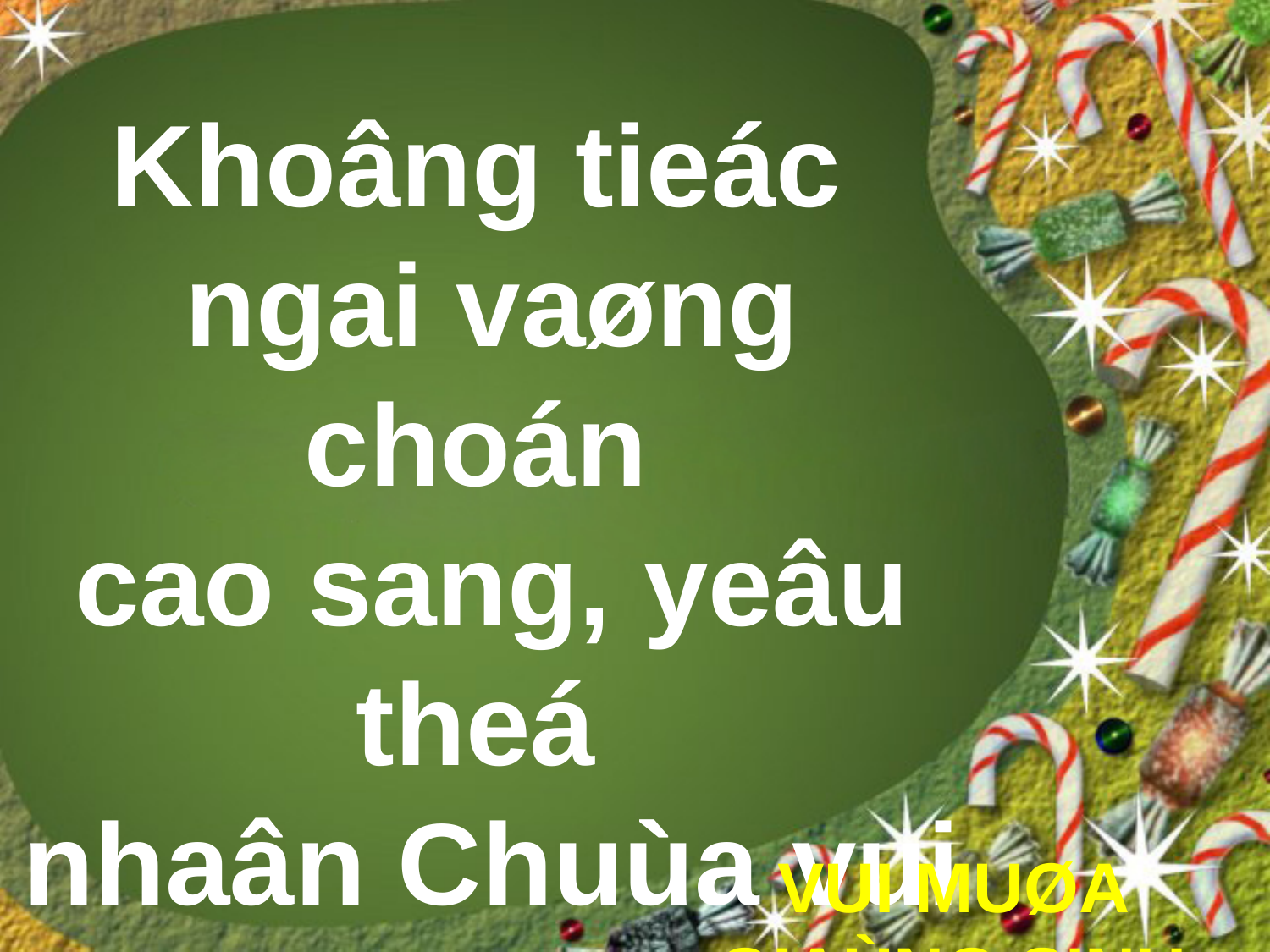

Khoâng tieác
ngai vaøng choán
cao sang, yeâu theá
nhaân Chuùa vui
xuoáng traàn.
VUI MUØA GIAÙNG SINH